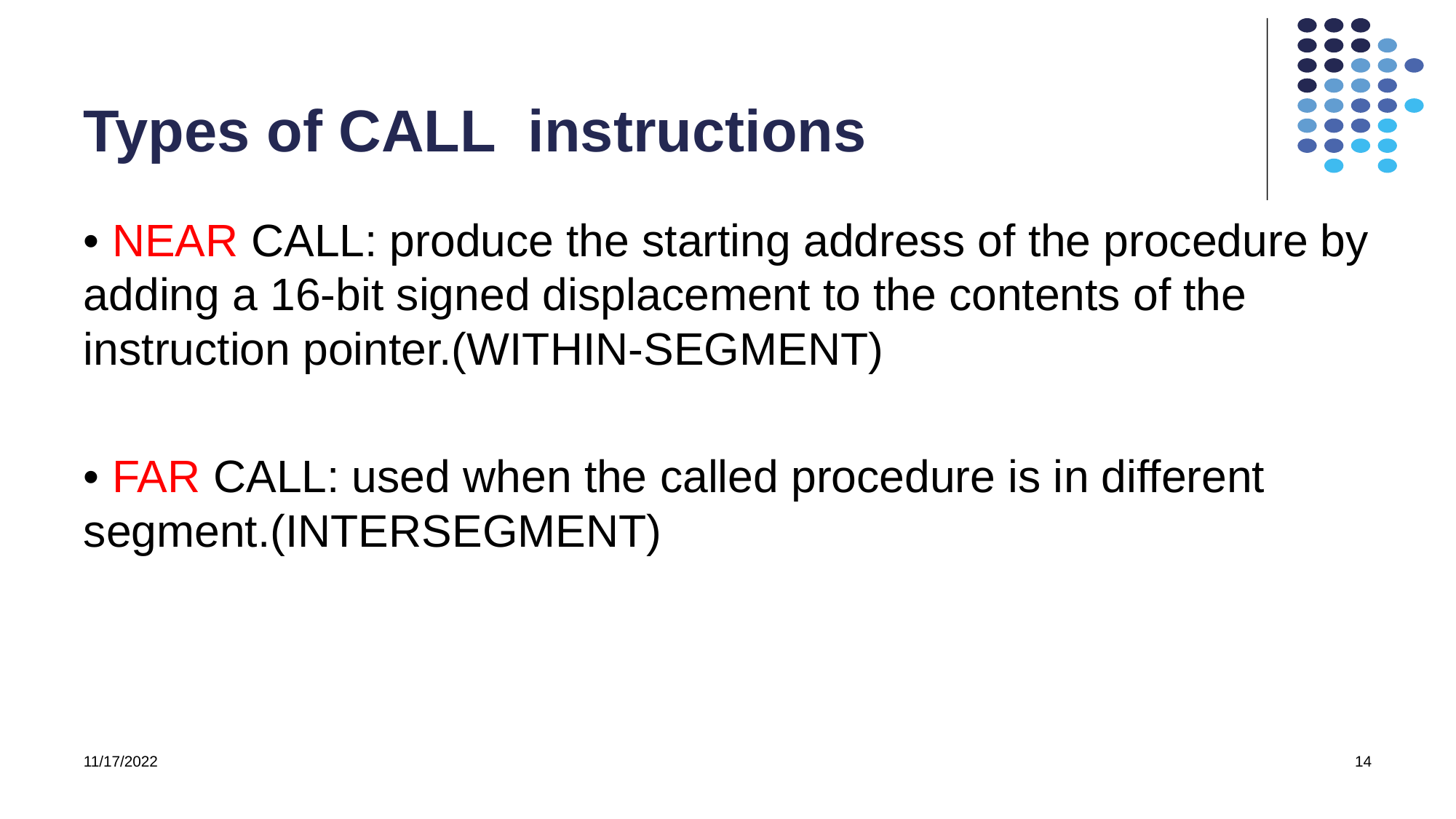

# Types of CALL  instructions
• NEAR CALL: produce the starting address of the procedure by adding a 16-bit signed displacement to the contents of the instruction pointer.(WITHIN-SEGMENT)

• FAR CALL: used when the called procedure is in different segment.(INTERSEGMENT)
11/17/2022
14